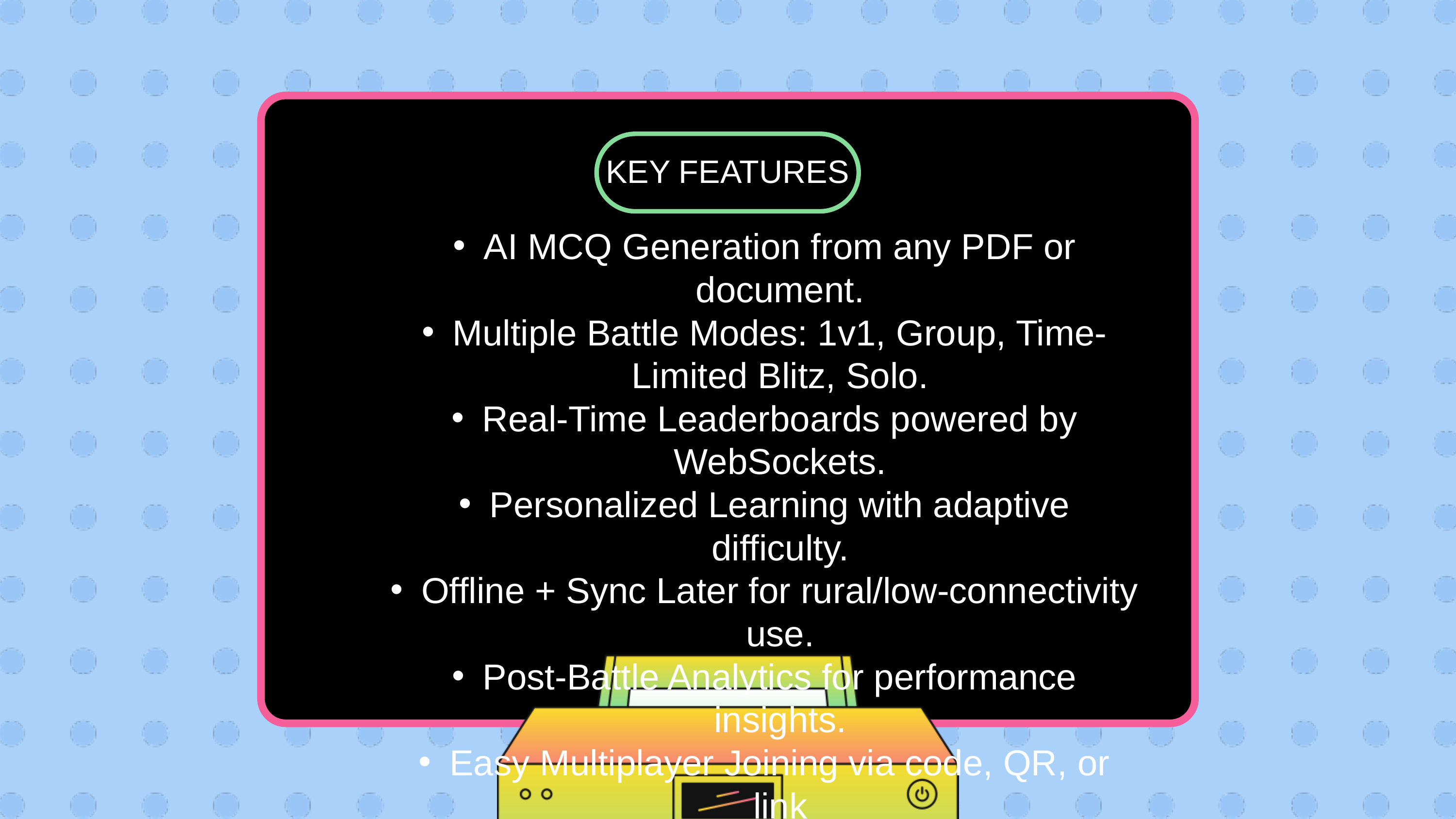

INSTRUCTION

KEY FEATURES
AI MCQ Generation from any PDF or document.
Multiple Battle Modes: 1v1, Group, Time-Limited Blitz, Solo.
Real-Time Leaderboards powered by WebSockets.
Personalized Learning with adaptive difficulty.
Offline + Sync Later for rural/low-connectivity use.
Post-Battle Analytics for performance insights.
Easy Multiplayer Joining via code, QR, or link